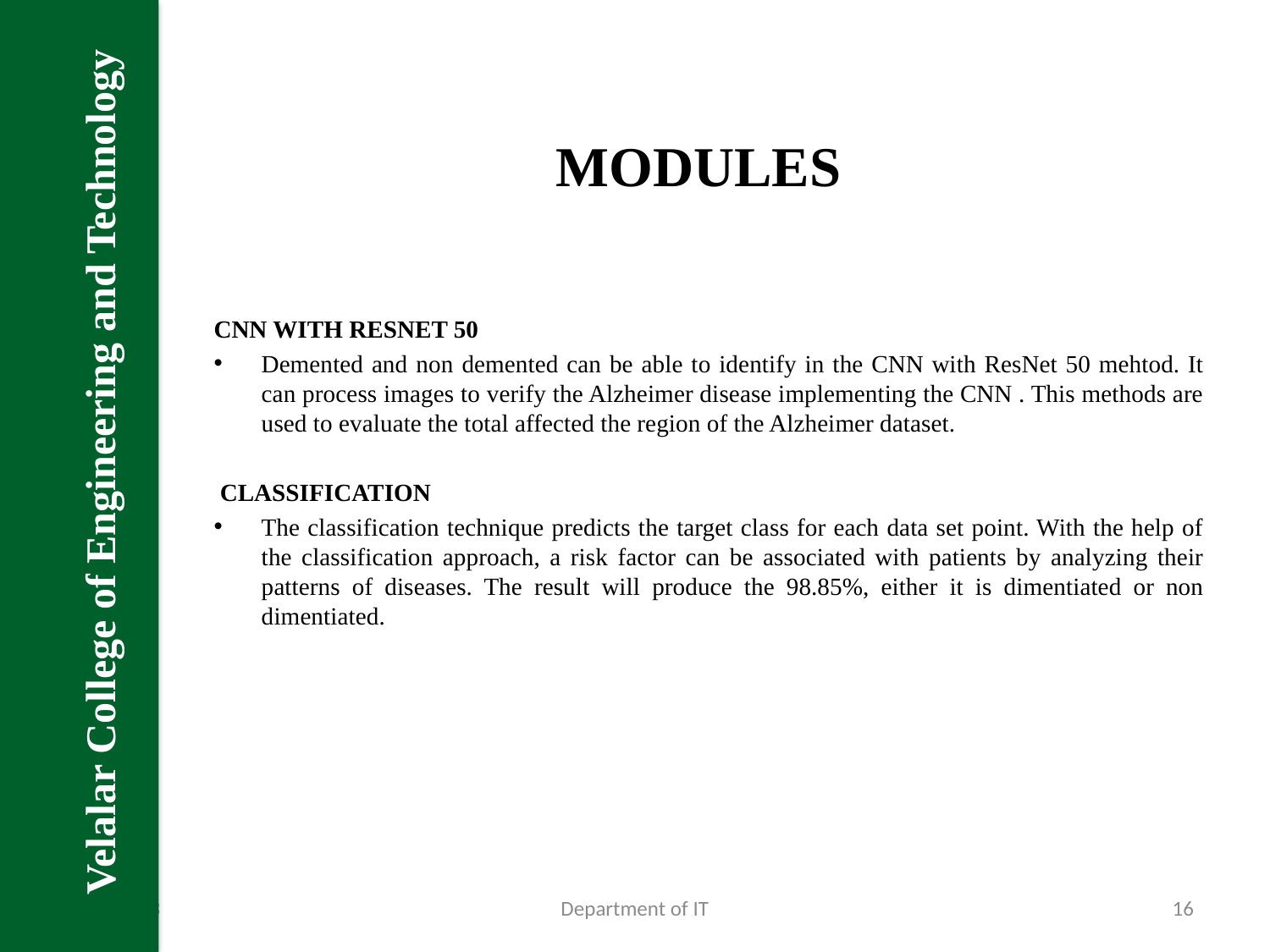

Velalar College of Engineering and Technology
# MODULES
CNN WITH RESNET 50
Demented and non demented can be able to identify in the CNN with ResNet 50 mehtod. It can process images to verify the Alzheimer disease implementing the CNN . This methods are used to evaluate the total affected the region of the Alzheimer dataset.

 CLASSIFICATION
The classification technique predicts the target class for each data set point. With the help of the classification approach, a risk factor can be associated with patients by analyzing their patterns of diseases. The result will produce the 98.85%, either it is dimentiated or non dimentiated.

31-Jan-23
Department of IT
16